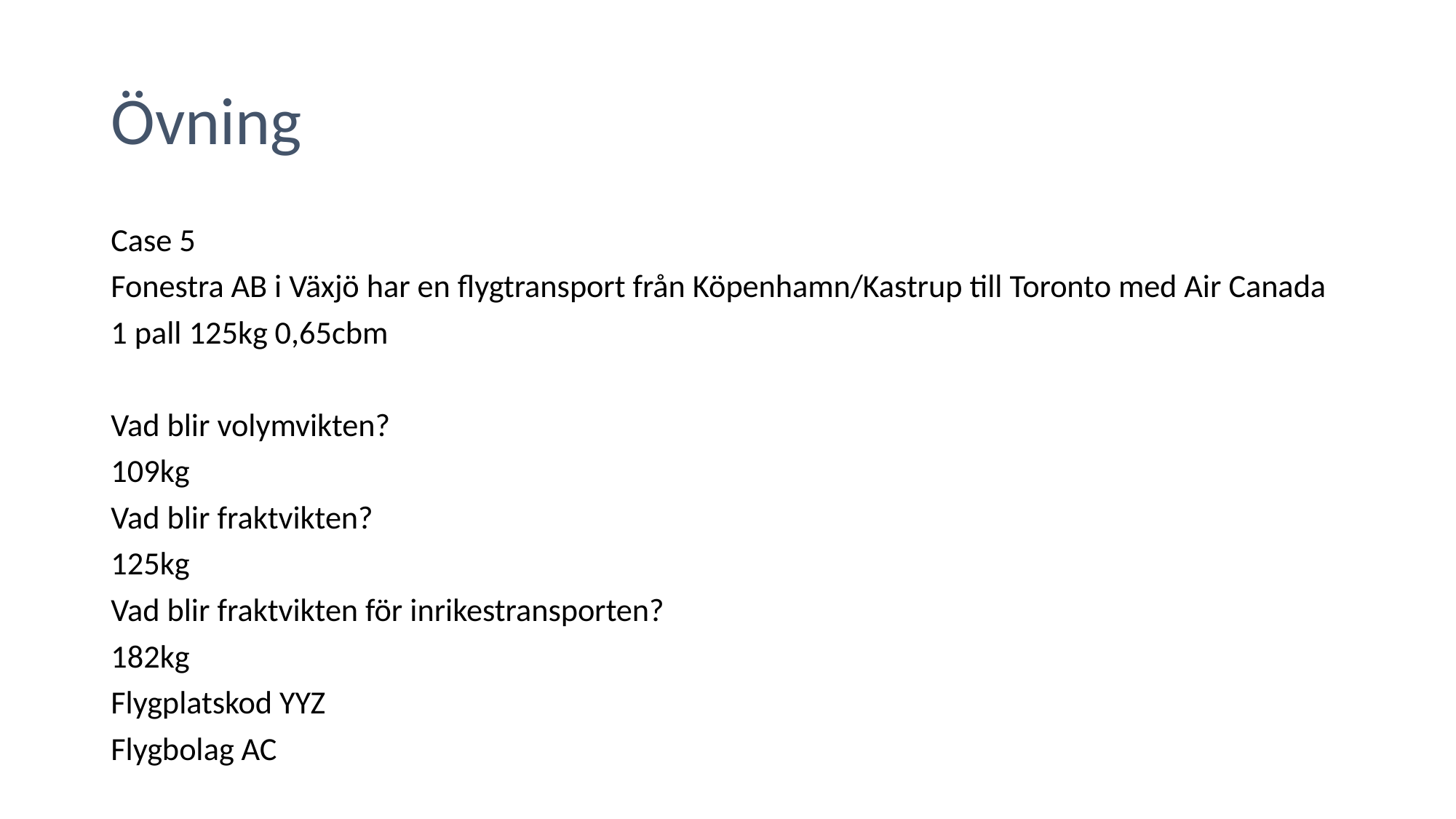

# Övning
Case 5
Fonestra AB i Växjö har en flygtransport från Köpenhamn/Kastrup till Toronto med Air Canada
1 pall 125kg 0,65cbm

Vad blir volymvikten?
109kg
Vad blir fraktvikten?
125kg
Vad blir fraktvikten för inrikestransporten?
182kg
Flygplatskod YYZ
Flygbolag AC